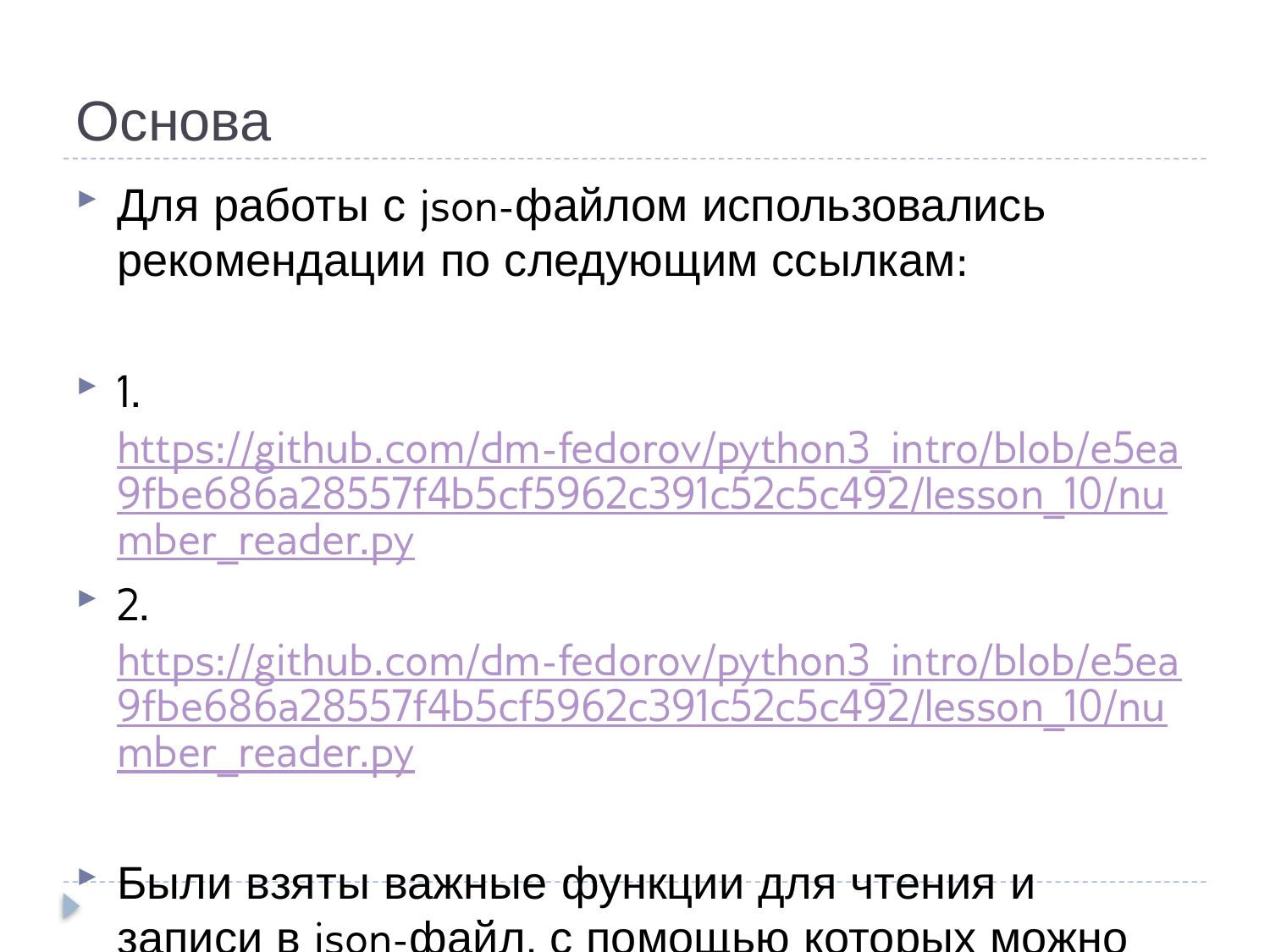

# Основа
Для работы с json-файлом использовались рекомендации по следующим ссылкам:

1. https://github.com/dm-fedorov/python3_intro/blob/e5ea9fbe686a28557f4b5cf5962c391c52c5c492/lesson_10/number_reader.py
2. https://github.com/dm-fedorov/python3_intro/blob/e5ea9fbe686a28557f4b5cf5962c391c52c5c492/lesson_10/number_reader.py

Были взяты важные функции для чтения и записи в json-файл, с помощью которых можно было перейти к следующему этапу работы.